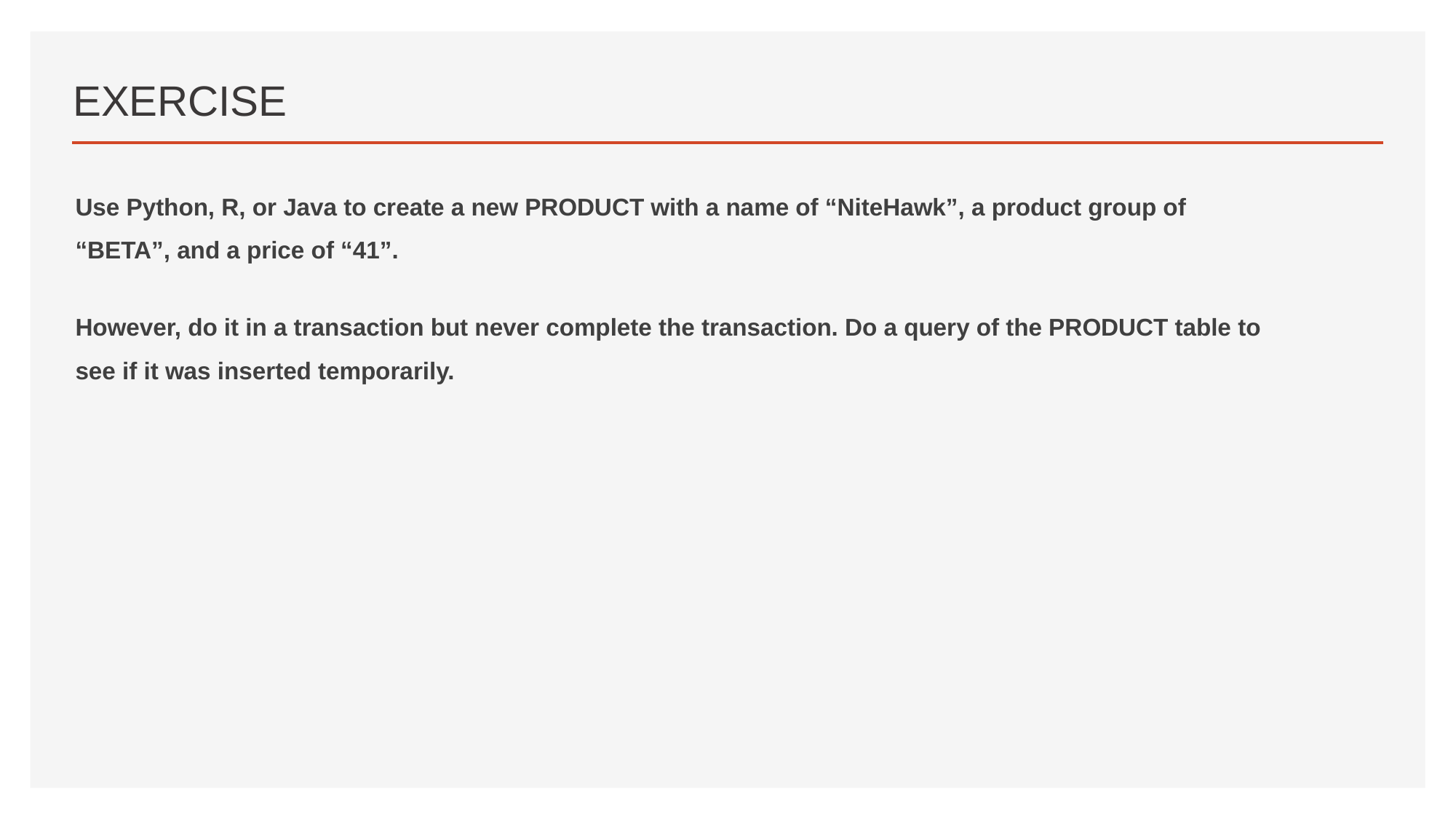

# EXERCISE
Use Python, R, or Java to create a new PRODUCT with a name of “NiteHawk”, a product group of “BETA”, and a price of “41”.
However, do it in a transaction but never complete the transaction. Do a query of the PRODUCT table to see if it was inserted temporarily.